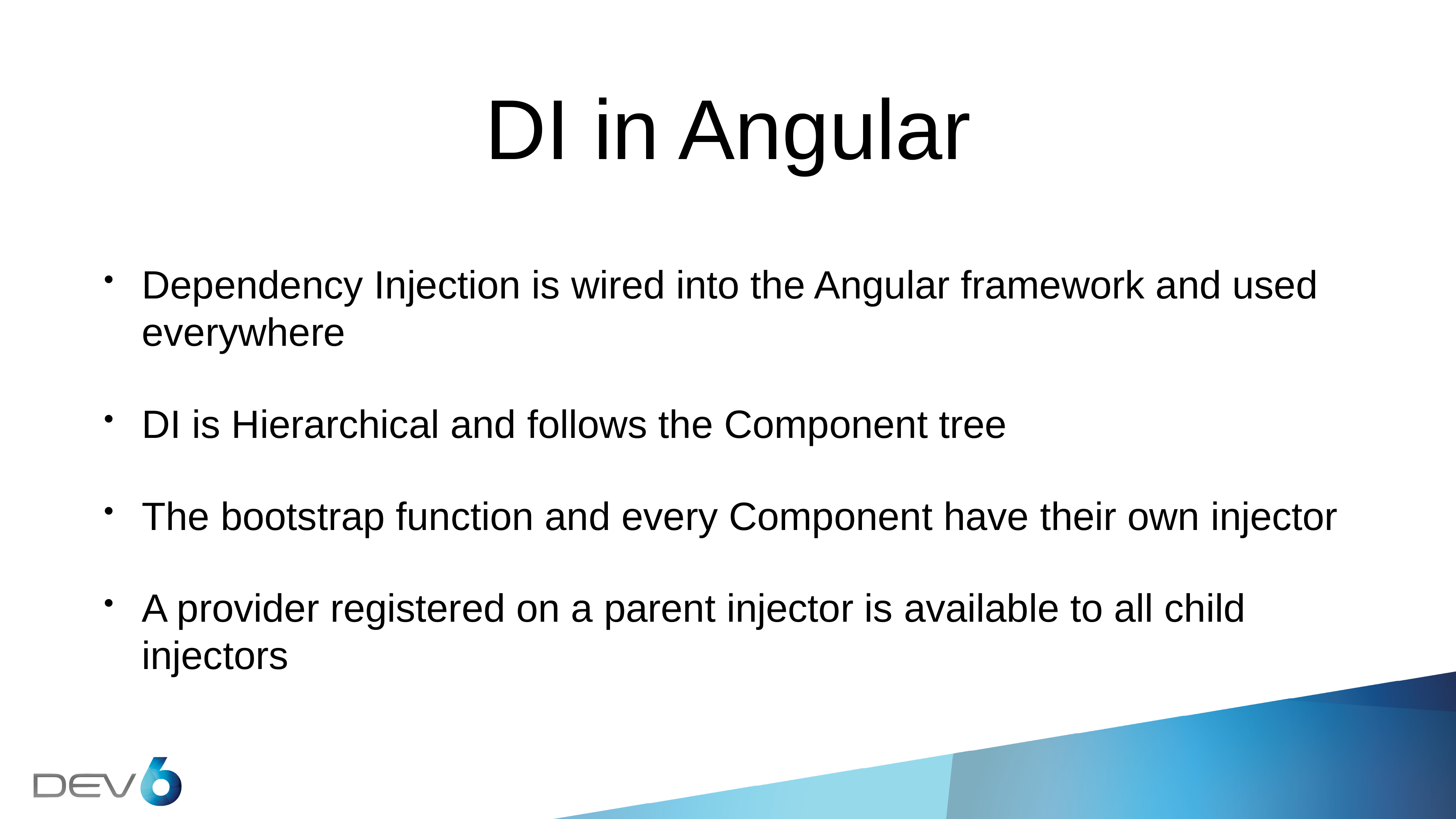

# DI in Angular
Dependency Injection is wired into the Angular framework and used everywhere
DI is Hierarchical and follows the Component tree
The bootstrap function and every Component have their own injector
A provider registered on a parent injector is available to all child injectors